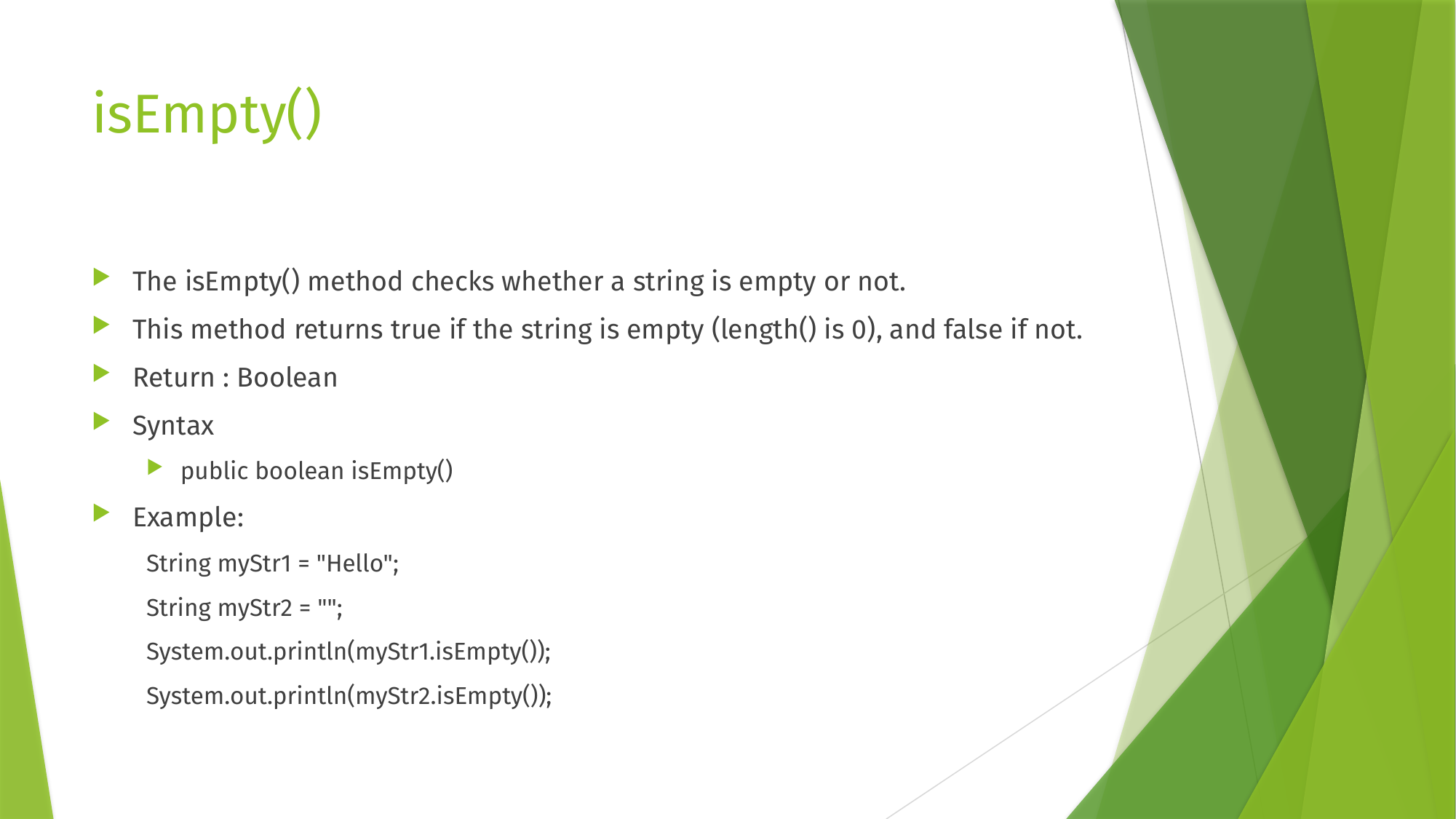

# isEmpty()
The isEmpty() method checks whether a string is empty or not.
This method returns true if the string is empty (length() is 0), and false if not.
Return : Boolean
Syntax
public boolean isEmpty()
Example:
String myStr1 = "Hello";
String myStr2 = "";
System.out.println(myStr1.isEmpty());
System.out.println(myStr2.isEmpty());